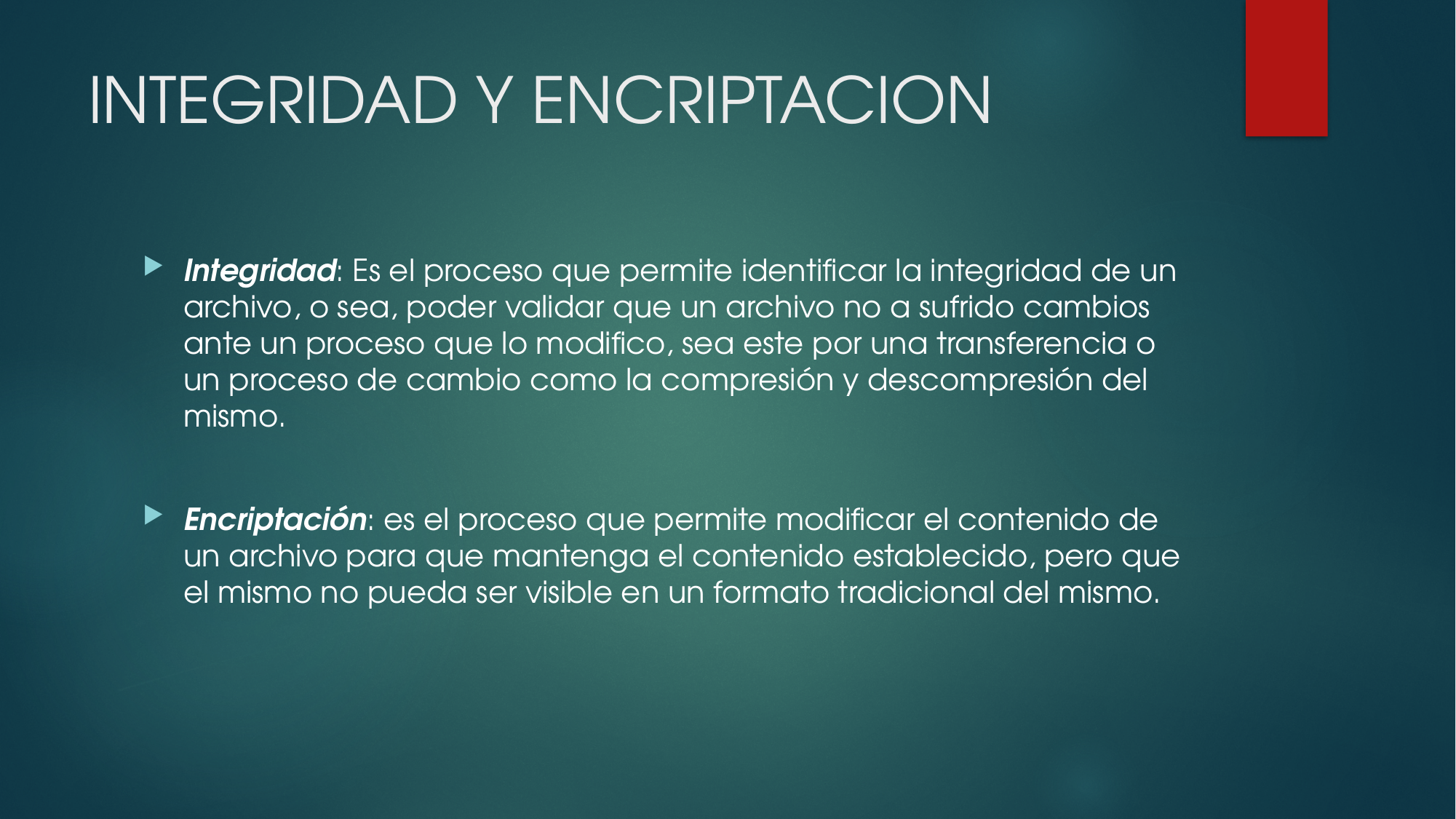

# INTEGRIDAD Y ENCRIPTACION
Integridad: Es el proceso que permite identificar la integridad de un archivo, o sea, poder validar que un archivo no a sufrido cambios ante un proceso que lo modifico, sea este por una transferencia o un proceso de cambio como la compresión y descompresión del mismo.

Encriptación: es el proceso que permite modificar el contenido de un archivo para que mantenga el contenido establecido, pero que el mismo no pueda ser visible en un formato tradicional del mismo.